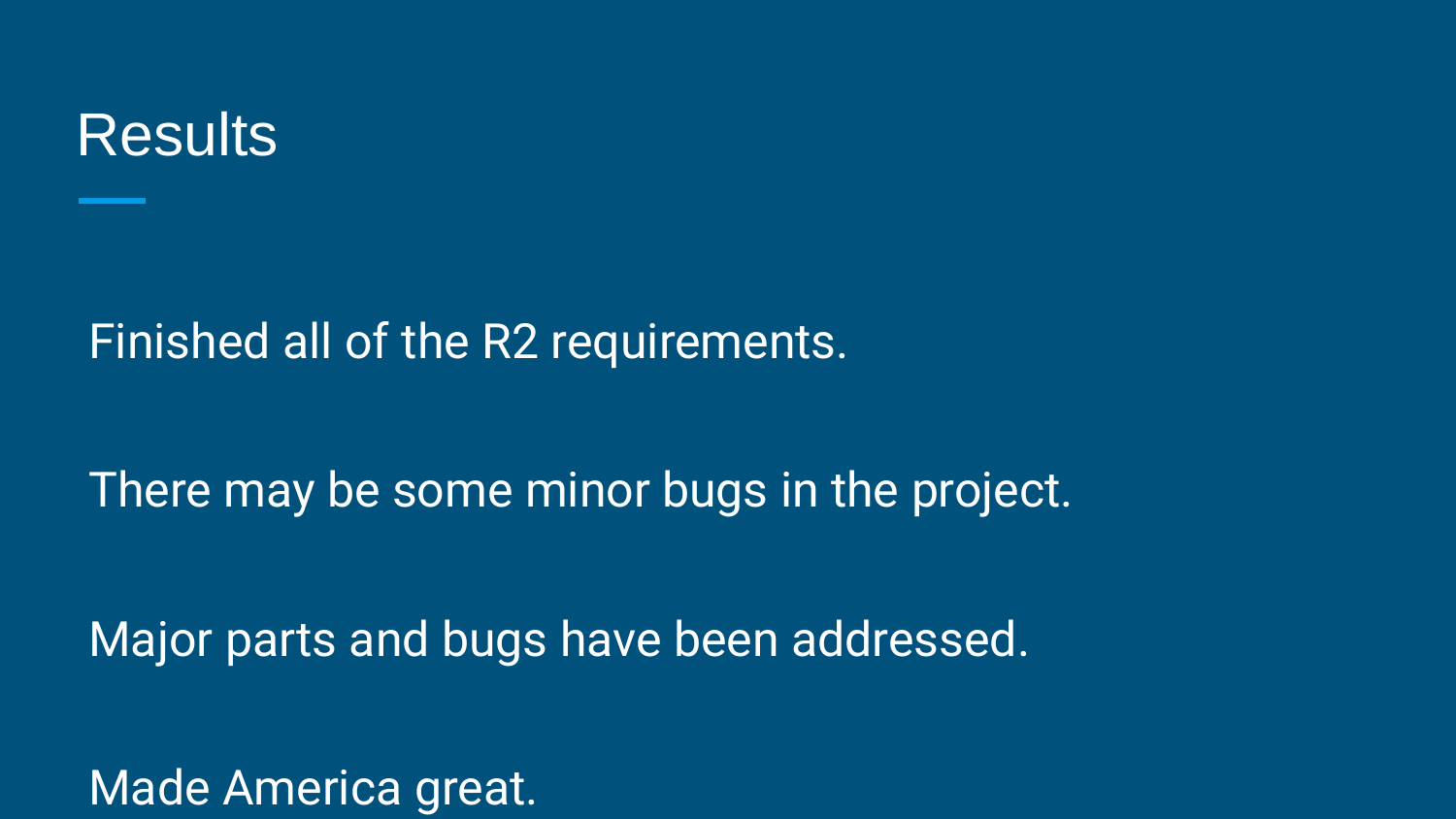

# Results
Finished all of the R2 requirements.
There may be some minor bugs in the project.
Major parts and bugs have been addressed.
Made America great.